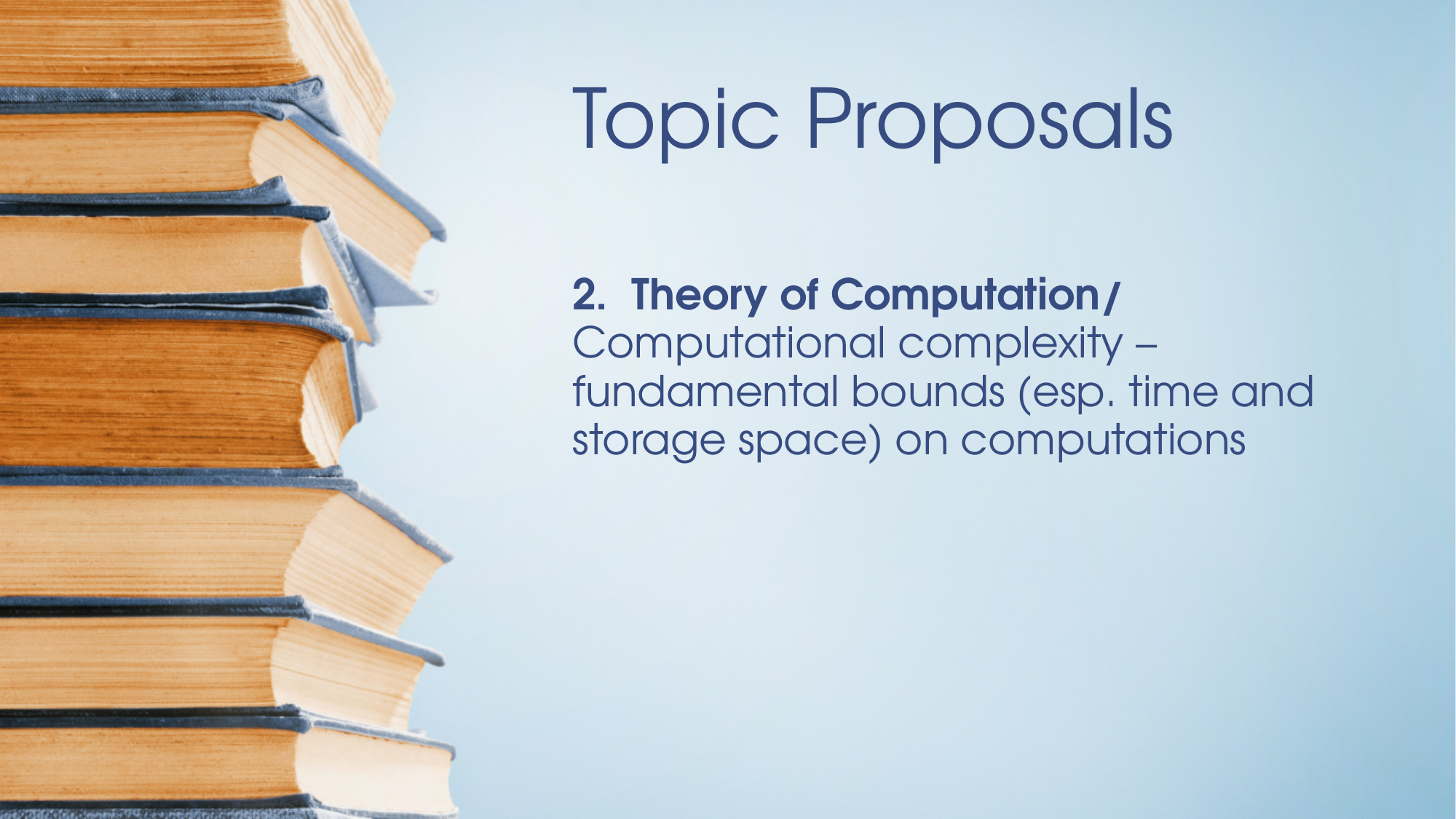

# Topic Proposals
2.  Theory of Computation/ Computational complexity – fundamental bounds (esp. time and storage space) on computations